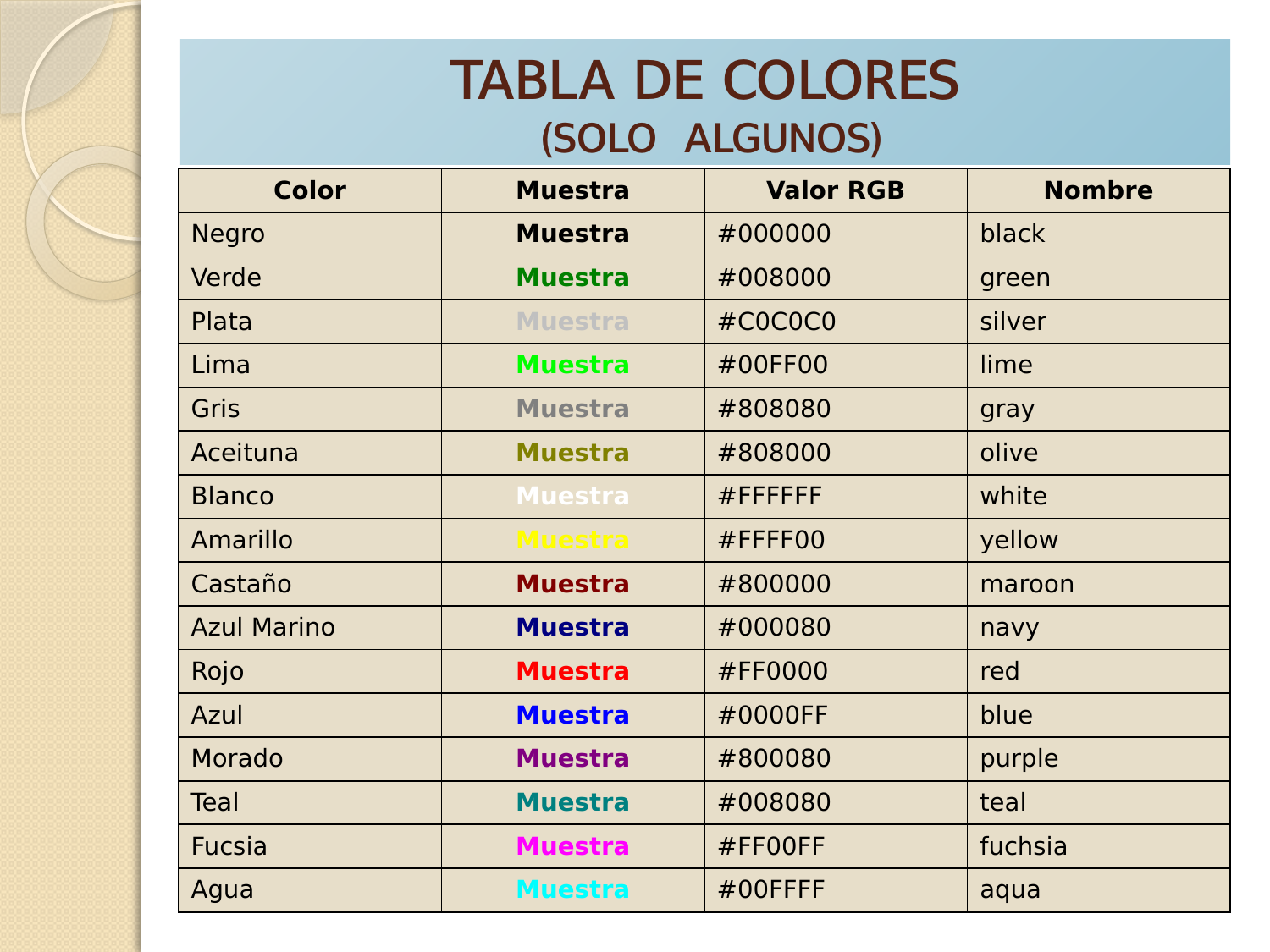

# TABLA DE COLORES (SOLO  ALGUNOS)
| Color | Muestra | Valor RGB | Nombre |
| --- | --- | --- | --- |
| Negro | Muestra | #000000 | black |
| Verde | Muestra | #008000 | green |
| Plata | Muestra | #C0C0C0 | silver |
| Lima | Muestra | #00FF00 | lime |
| Gris | Muestra | #808080 | gray |
| Aceituna | Muestra | #808000 | olive |
| Blanco | Muestra | #FFFFFF | white |
| Amarillo | Muestra | #FFFF00 | yellow |
| Castaño | Muestra | #800000 | maroon |
| Azul Marino | Muestra | #000080 | navy |
| Rojo | Muestra | #FF0000 | red |
| Azul | Muestra | #0000FF | blue |
| Morado | Muestra | #800080 | purple |
| Teal | Muestra | #008080 | teal |
| Fucsia | Muestra | #FF00FF | fuchsia |
| Agua | Muestra | #00FFFF | aqua |